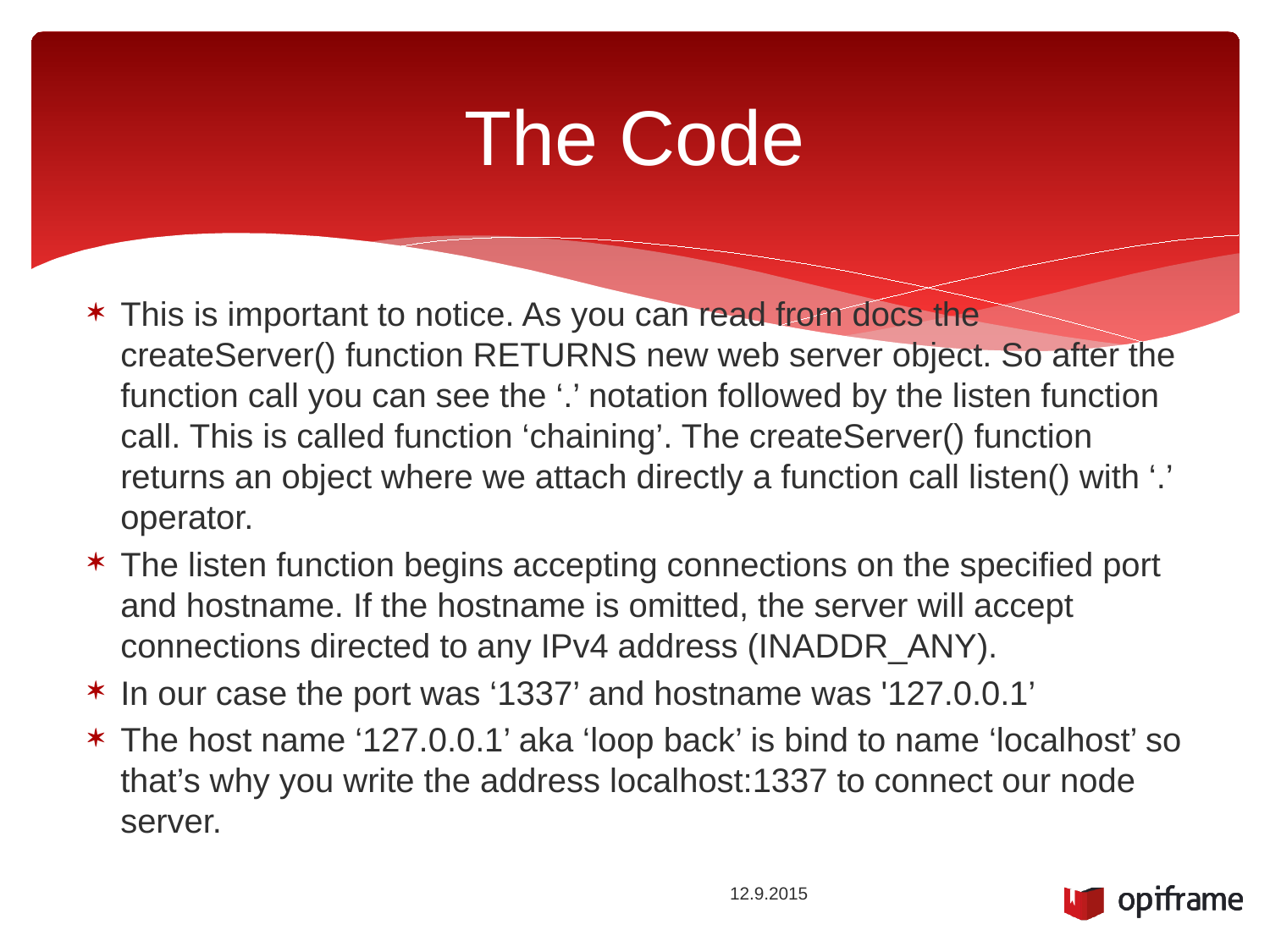

# The Code
This is important to notice. As you can read from docs the createServer() function RETURNS new web server object. So after the function call you can see the ‘.’ notation followed by the listen function call. This is called function ‘chaining’. The createServer() function returns an object where we attach directly a function call listen() with ‘.’ operator.
The listen function begins accepting connections on the specified port and hostname. If the hostname is omitted, the server will accept connections directed to any IPv4 address (INADDR_ANY).
In our case the port was ‘1337’ and hostname was '127.0.0.1’
The host name ‘127.0.0.1’ aka ‘loop back’ is bind to name ‘localhost’ so that’s why you write the address localhost:1337 to connect our node server.

12.9.2015